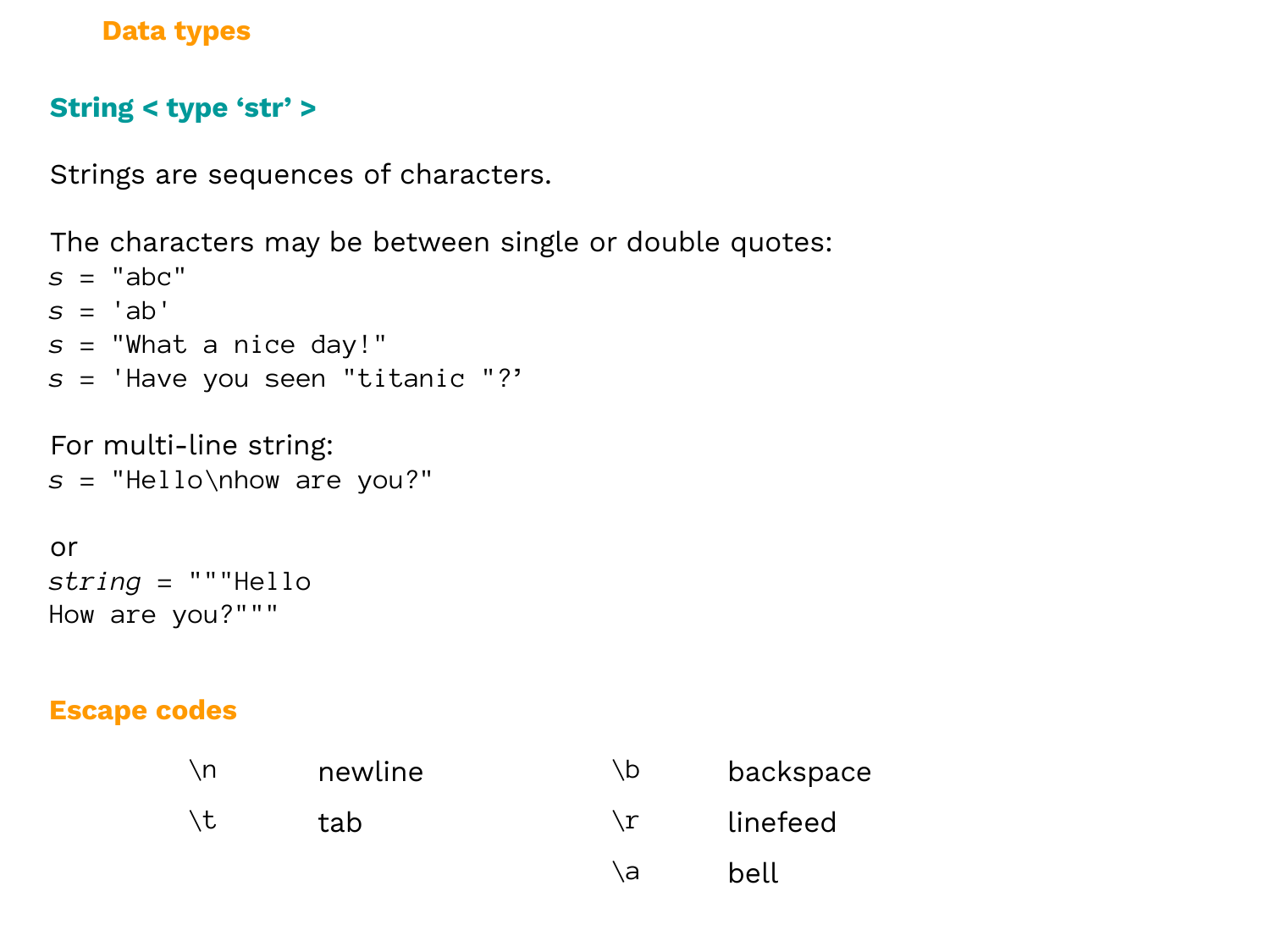

Data types
String < type ‘str’ >

Strings are sequences of characters.

The characters may be between single or double quotes:
s = "abc"
s = 'ab'
s = "What a nice day!"
s = 'Have you seen "titanic "?’

For multi-line string:
s = "Hello\nhow are you?"

or
string = """Hello
How are you?"""
Escape codes

| \n | newline | \b | backspace |
| --- | --- | --- | --- |
| \t | tab | \r | linefeed |
|  |  | \a | bell |